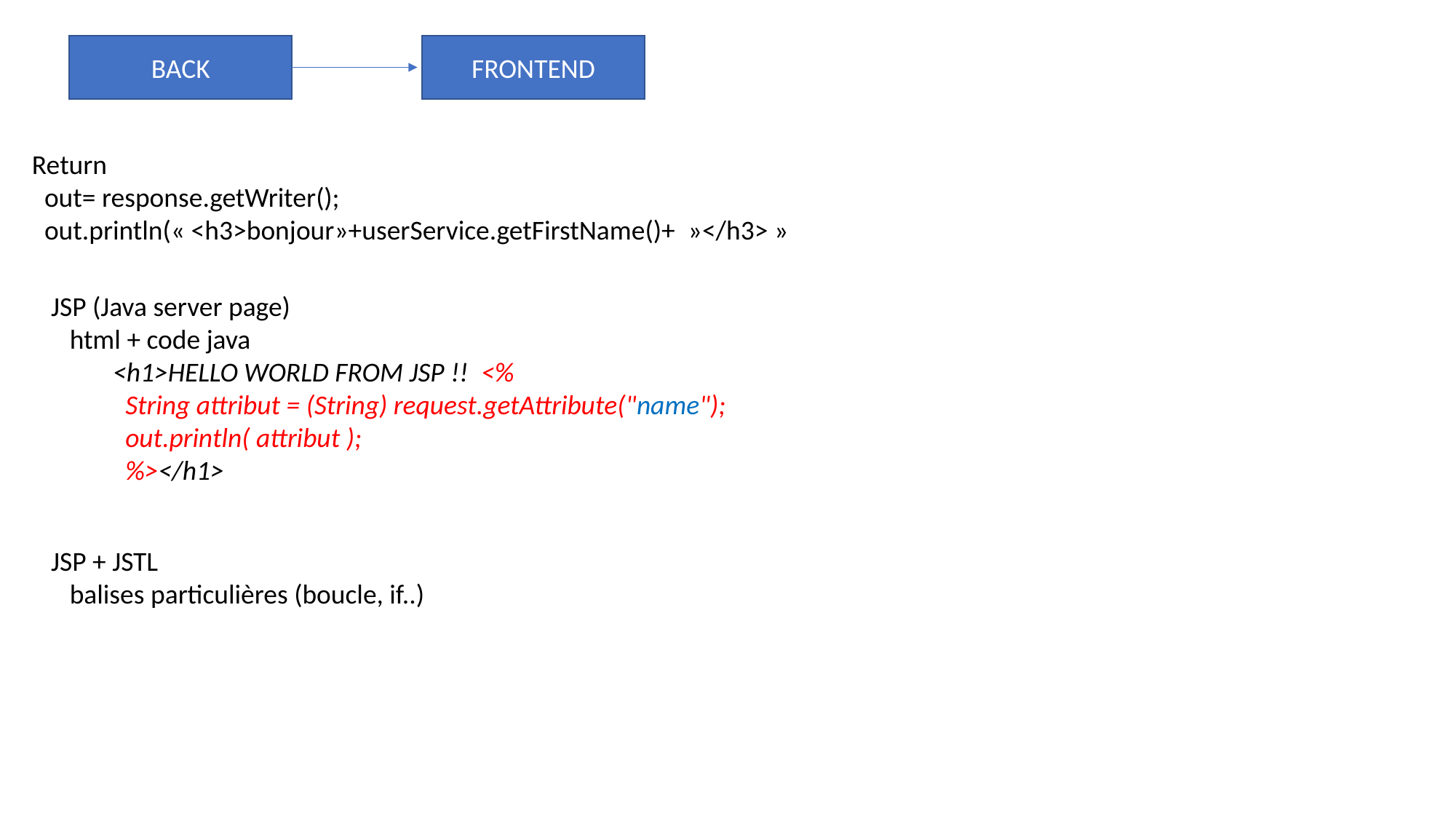

BACK
FRONTEND
Return
  out= response.getWriter();
  out.println(« <h3>bonjour»+userService.getFirstName()+  »</h3> »
JSP (Java server page)
   html + code java
          <h1>HELLO WORLD FROM JSP !!  <%
            String attribut = (String) request.getAttribute("name");
            out.println( attribut );
            %></h1>

JSP + JSTL
   balises particulières (boucle, if..)